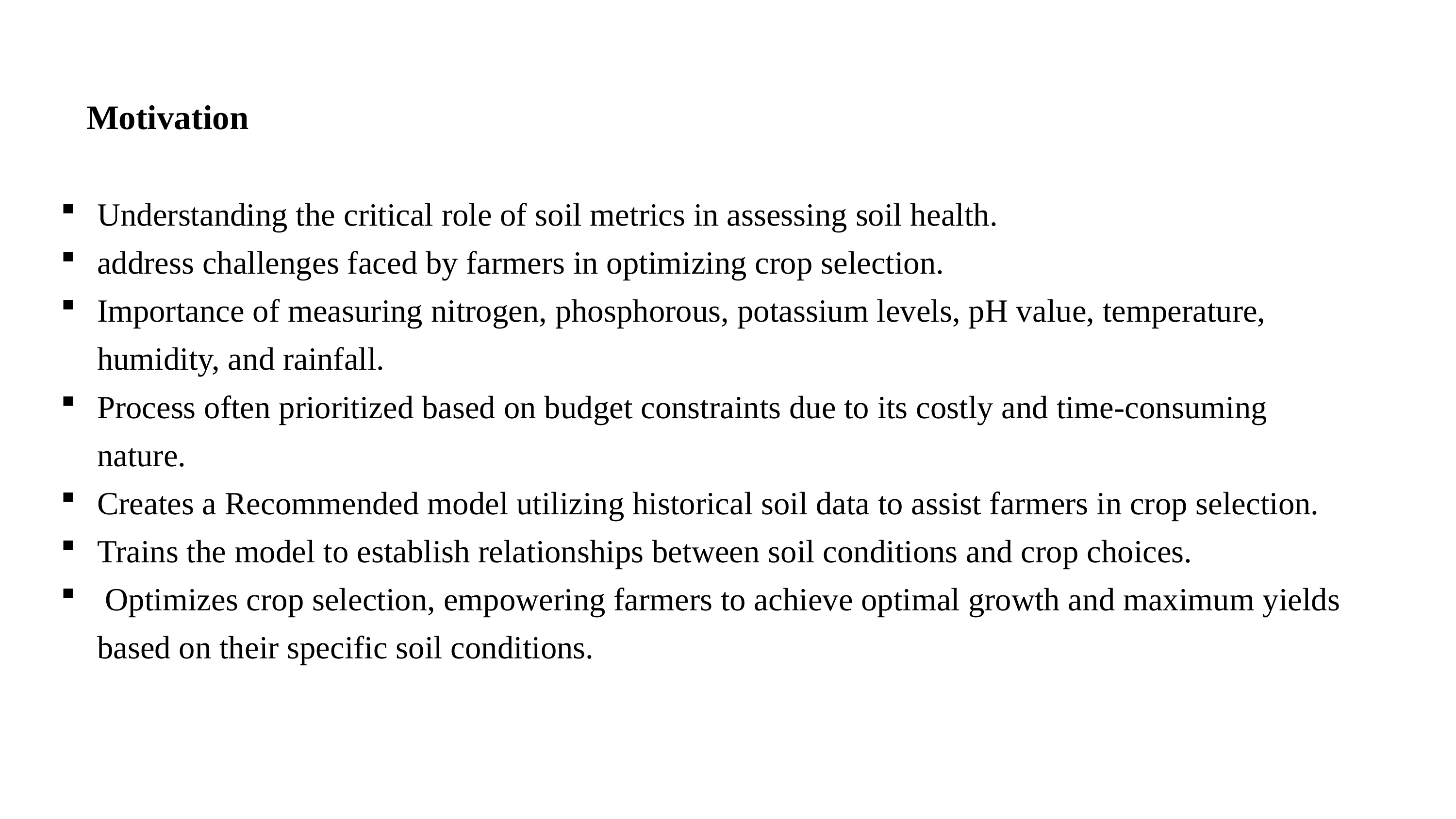

Motivation

Understanding the critical role of soil metrics in assessing soil health.
address challenges faced by farmers in optimizing crop selection.
Importance of measuring nitrogen, phosphorous, potassium levels, pH value, temperature, humidity, and rainfall.
Process often prioritized based on budget constraints due to its costly and time-consuming nature.
Creates a Recommended model utilizing historical soil data to assist farmers in crop selection.
Trains the model to establish relationships between soil conditions and crop choices.
 Optimizes crop selection, empowering farmers to achieve optimal growth and maximum yields based on their specific soil conditions.